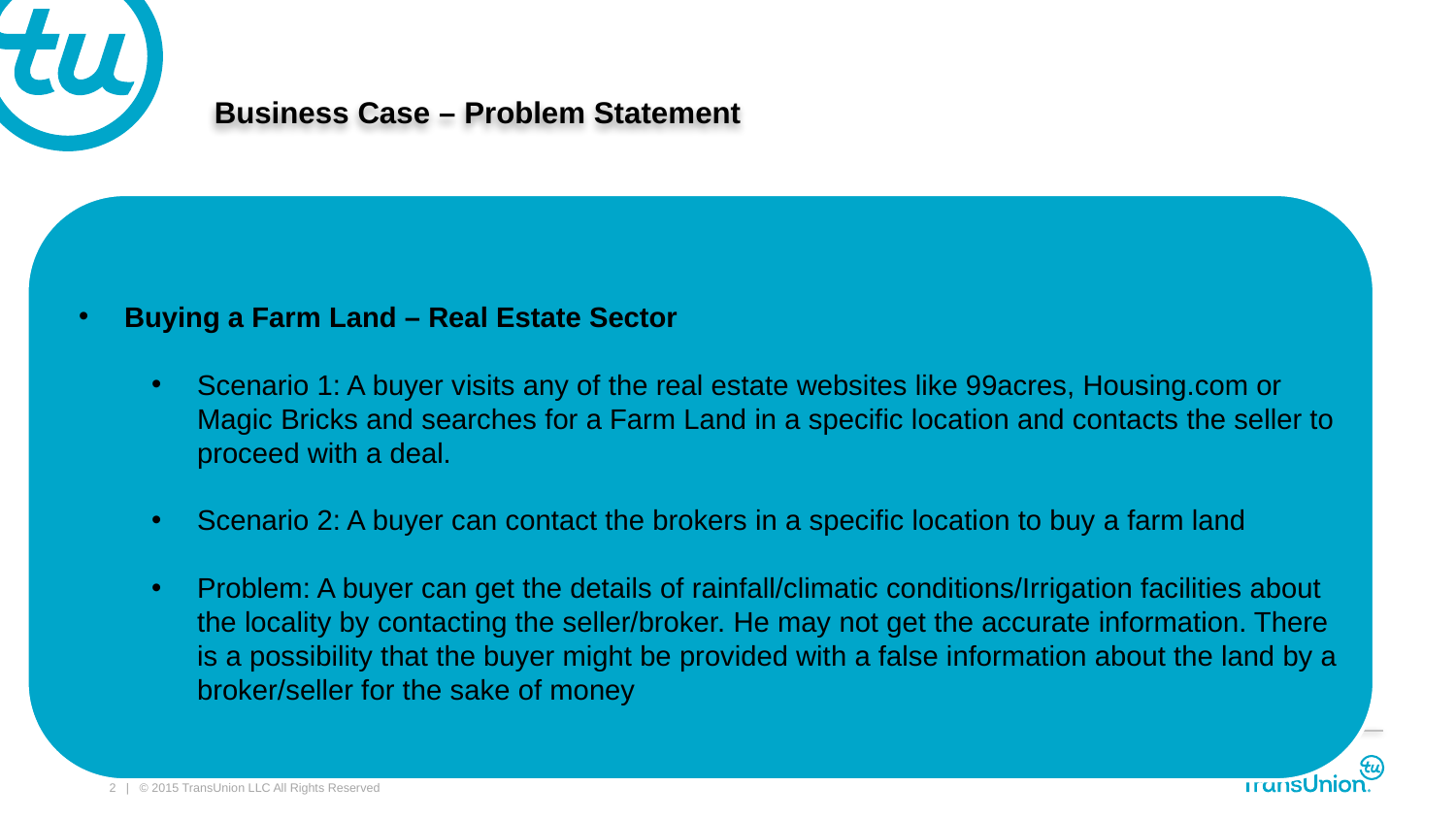

# Business Case – Problem Statement

Buying a Farm Land – Real Estate Sector

Scenario 1: A buyer visits any of the real estate websites like 99acres, Housing.com or Magic Bricks and searches for a Farm Land in a specific location and contacts the seller to proceed with a deal.

Scenario 2: A buyer can contact the brokers in a specific location to buy a farm land

Problem: A buyer can get the details of rainfall/climatic conditions/Irrigation facilities about the locality by contacting the seller/broker. He may not get the accurate information. There is a possibility that the buyer might be provided with a false information about the land by a broker/seller for the sake of money